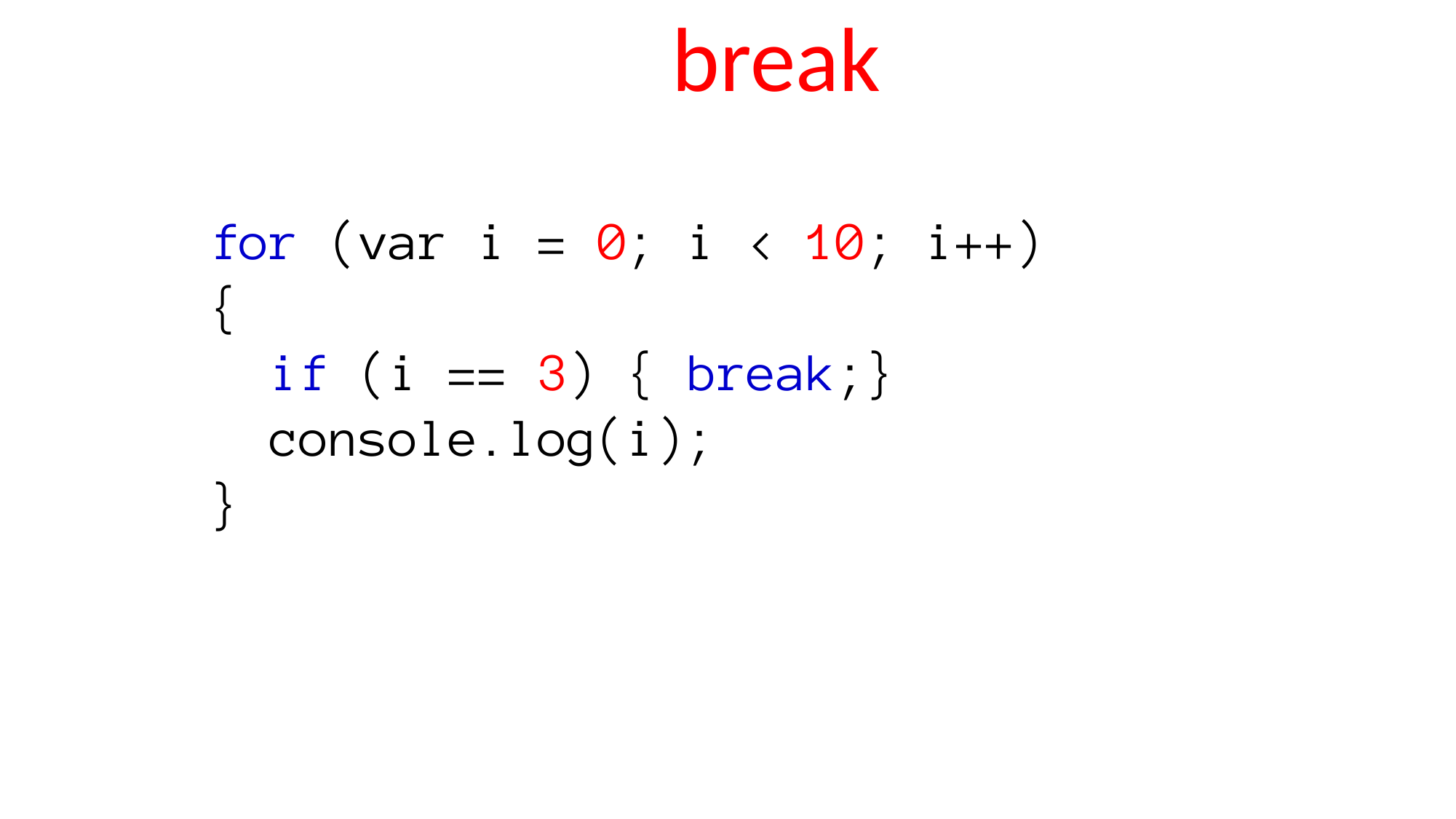

break
for (var i = 0; i < 10; i++)
{
  if (i == 3) { break;}
  console.log(i);
}